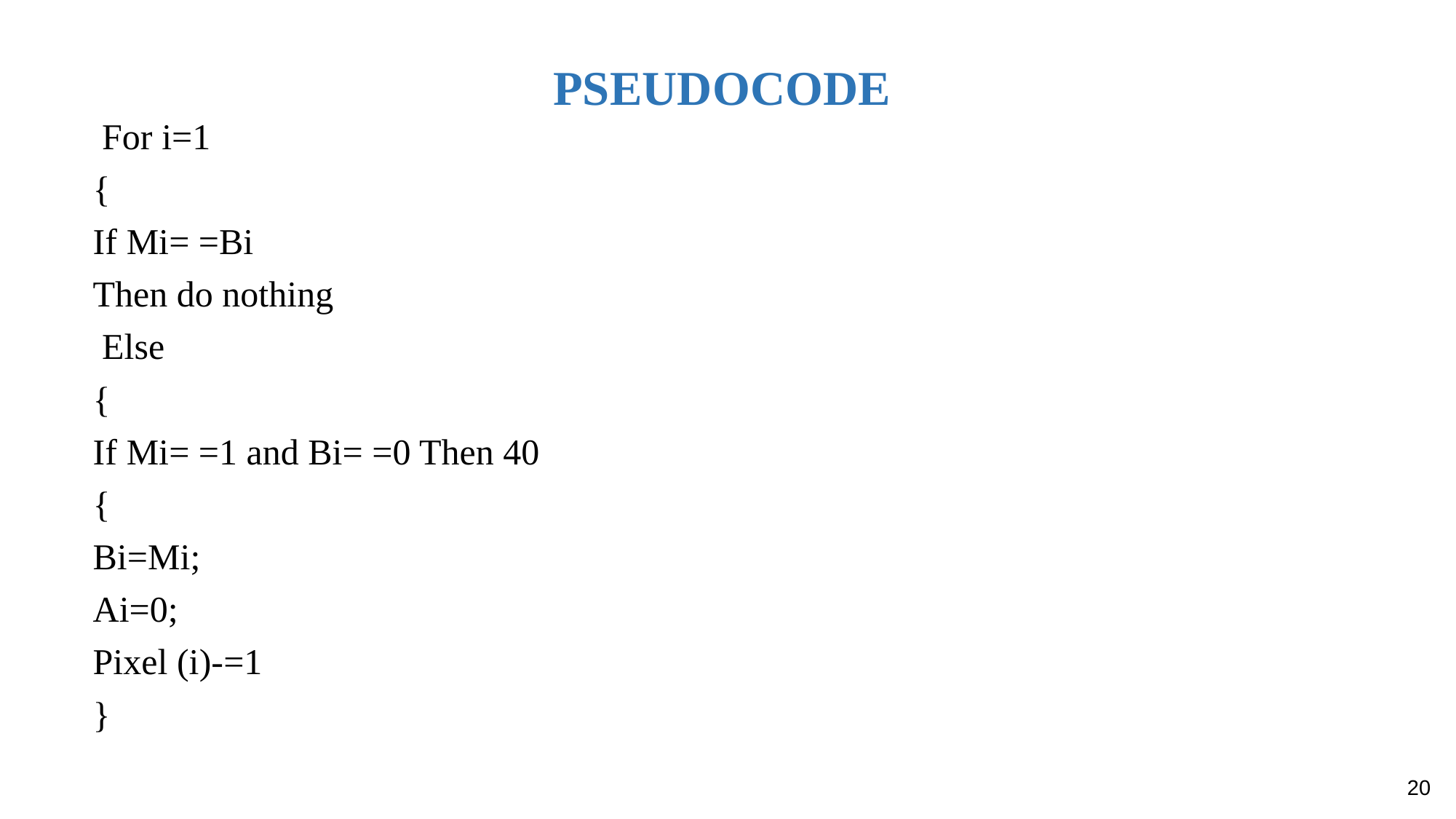

# PSEUDOCODE
 For i=1
{
If Mi= =Bi
Then do nothing
 Else
{
If Mi= =1 and Bi= =0 Then 40
{
Bi=Mi;
Ai=0;
Pixel (i)-=1
}

20